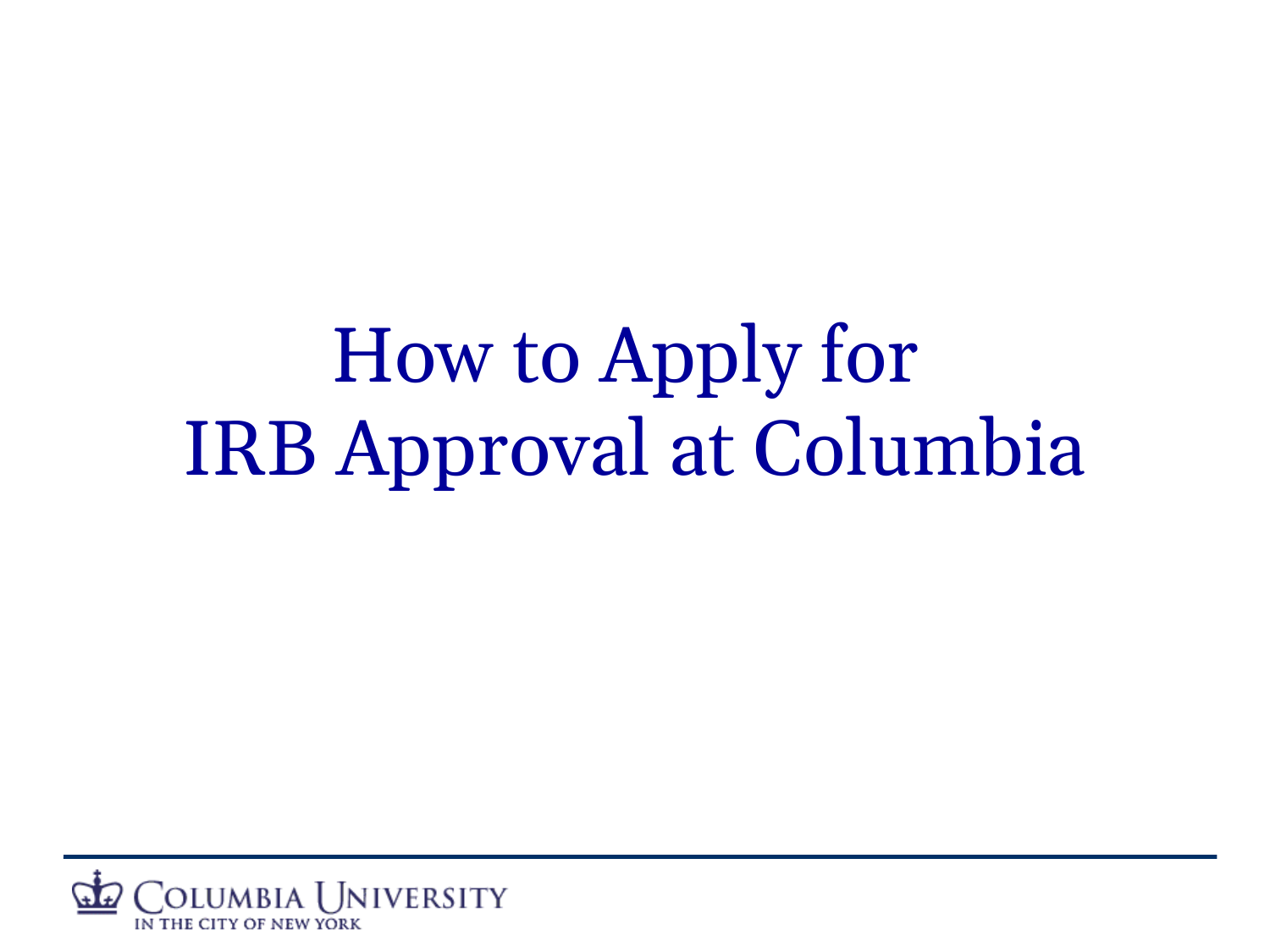

# How to Apply for IRB Approval at Columbia